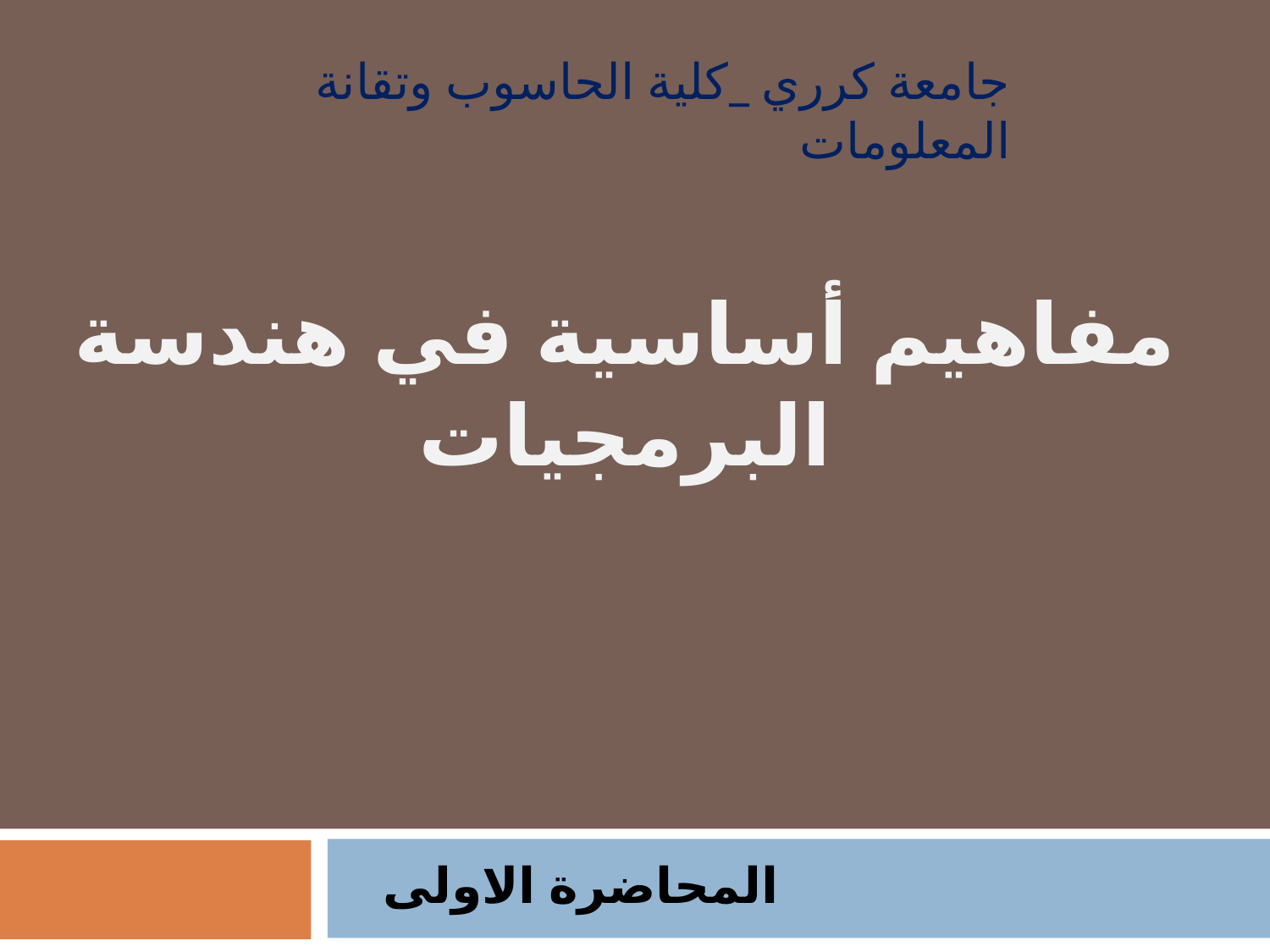

جامعة كرري _كلية الحاسوب وتقانة المعلومات
مفاهيم أساسية في هندسة البرمجيات

المحاضرة الاولى